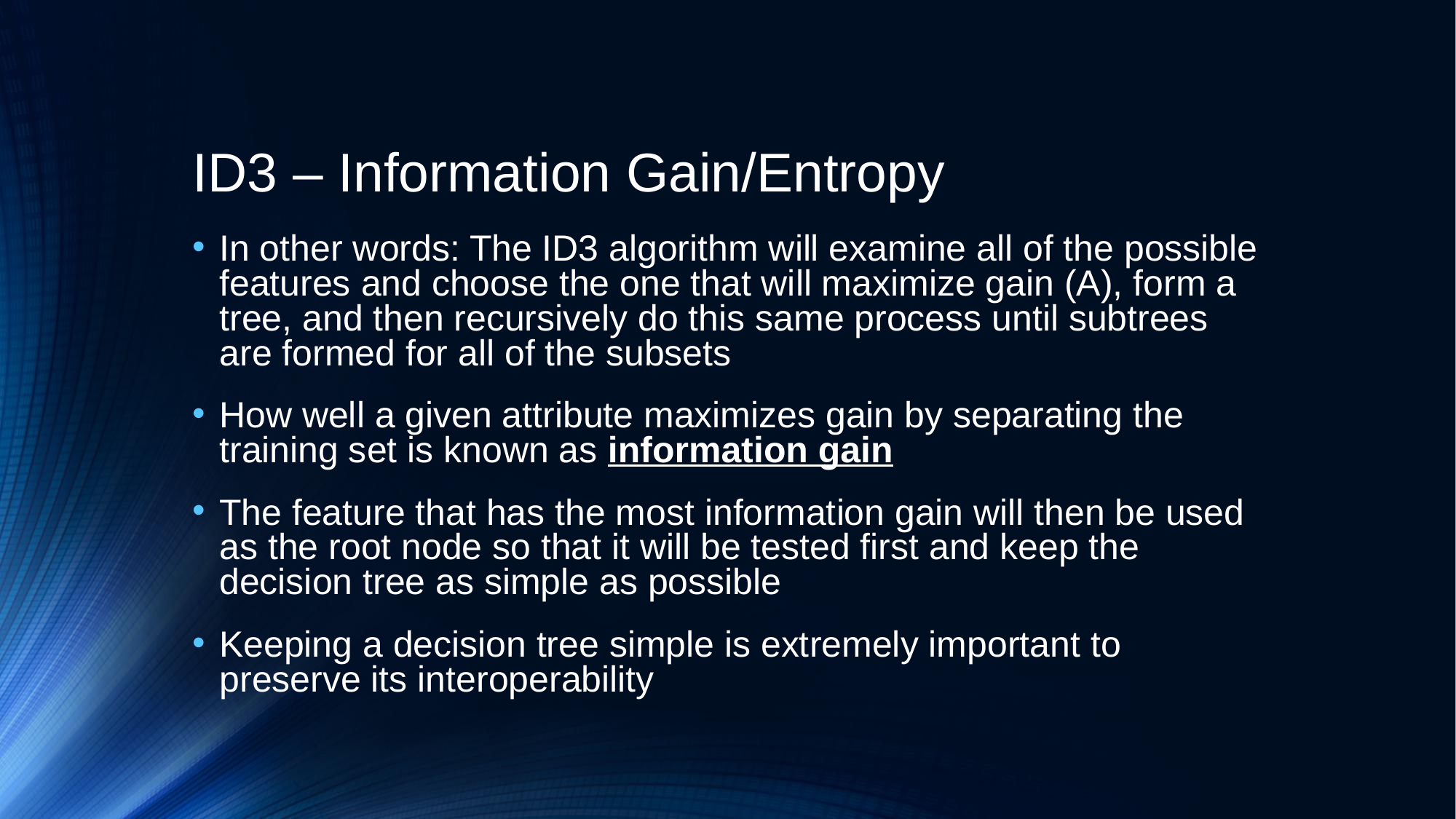

# ID3 – Information Gain/Entropy
In other words: The ID3 algorithm will examine all of the possible features and choose the one that will maximize gain (A), form a tree, and then recursively do this same process until subtrees are formed for all of the subsets
How well a given attribute maximizes gain by separating the training set is known as information gain
The feature that has the most information gain will then be used as the root node so that it will be tested first and keep the decision tree as simple as possible
Keeping a decision tree simple is extremely important to preserve its interoperability